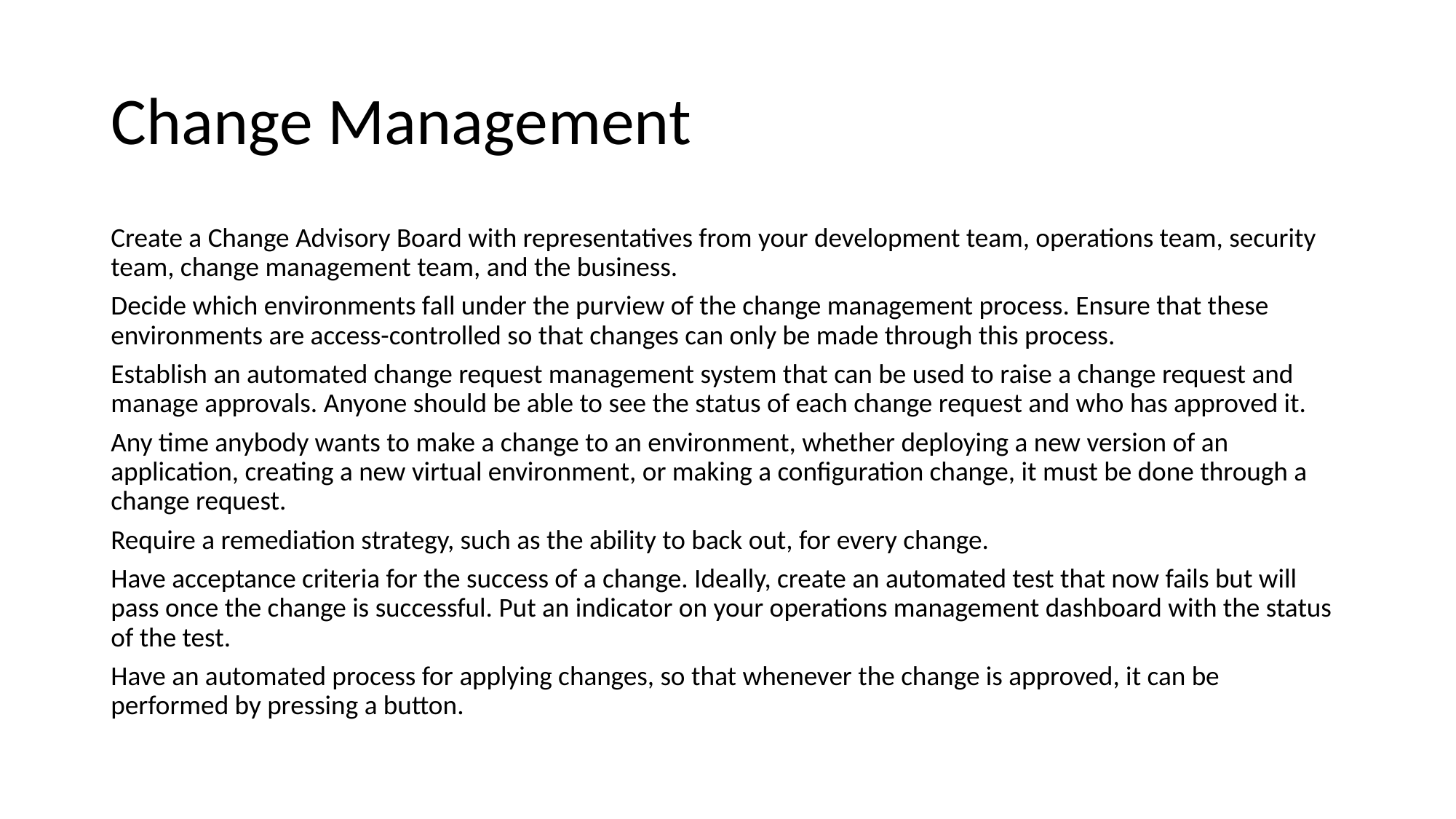

# Change Management
Create a Change Advisory Board with representatives from your development team, operations team, security team, change management team, and the business.
Decide which environments fall under the purview of the change management process. Ensure that these environments are access-controlled so that changes can only be made through this process.
Establish an automated change request management system that can be used to raise a change request and manage approvals. Anyone should be able to see the status of each change request and who has approved it.
Any time anybody wants to make a change to an environment, whether deploying a new version of an application, creating a new virtual environment, or making a configuration change, it must be done through a change request.
Require a remediation strategy, such as the ability to back out, for every change.
Have acceptance criteria for the success of a change. Ideally, create an automated test that now fails but will pass once the change is successful. Put an indicator on your operations management dashboard with the status of the test.
Have an automated process for applying changes, so that whenever the change is approved, it can be performed by pressing a button.